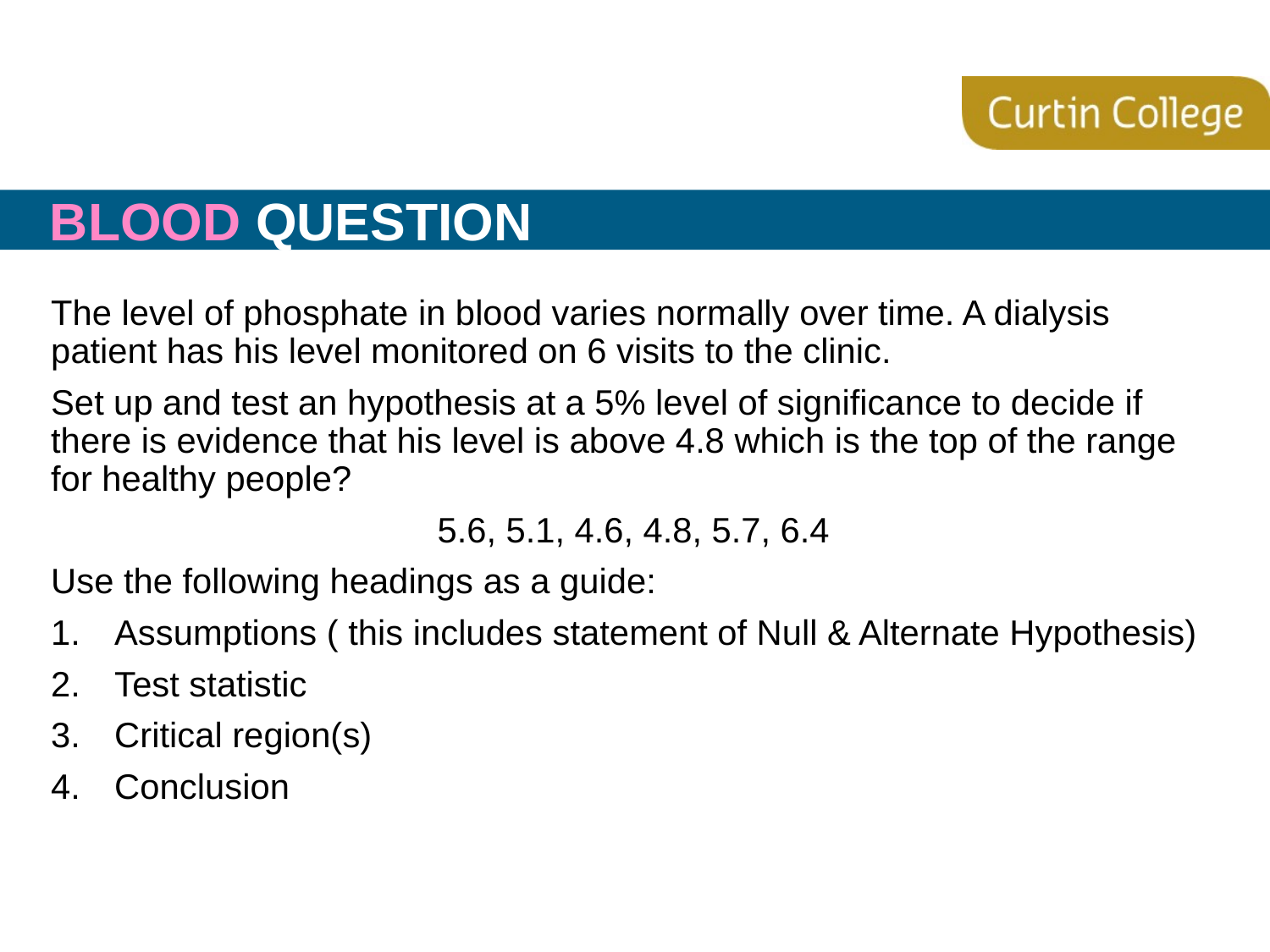

# Blood question
The level of phosphate in blood varies normally over time. A dialysis patient has his level monitored on 6 visits to the clinic.
Set up and test an hypothesis at a 5% level of significance to decide if there is evidence that his level is above 4.8 which is the top of the range for healthy people?
5.6, 5.1, 4.6, 4.8, 5.7, 6.4
Use the following headings as a guide:
Assumptions ( this includes statement of Null & Alternate Hypothesis)
Test statistic
Critical region(s)
Conclusion